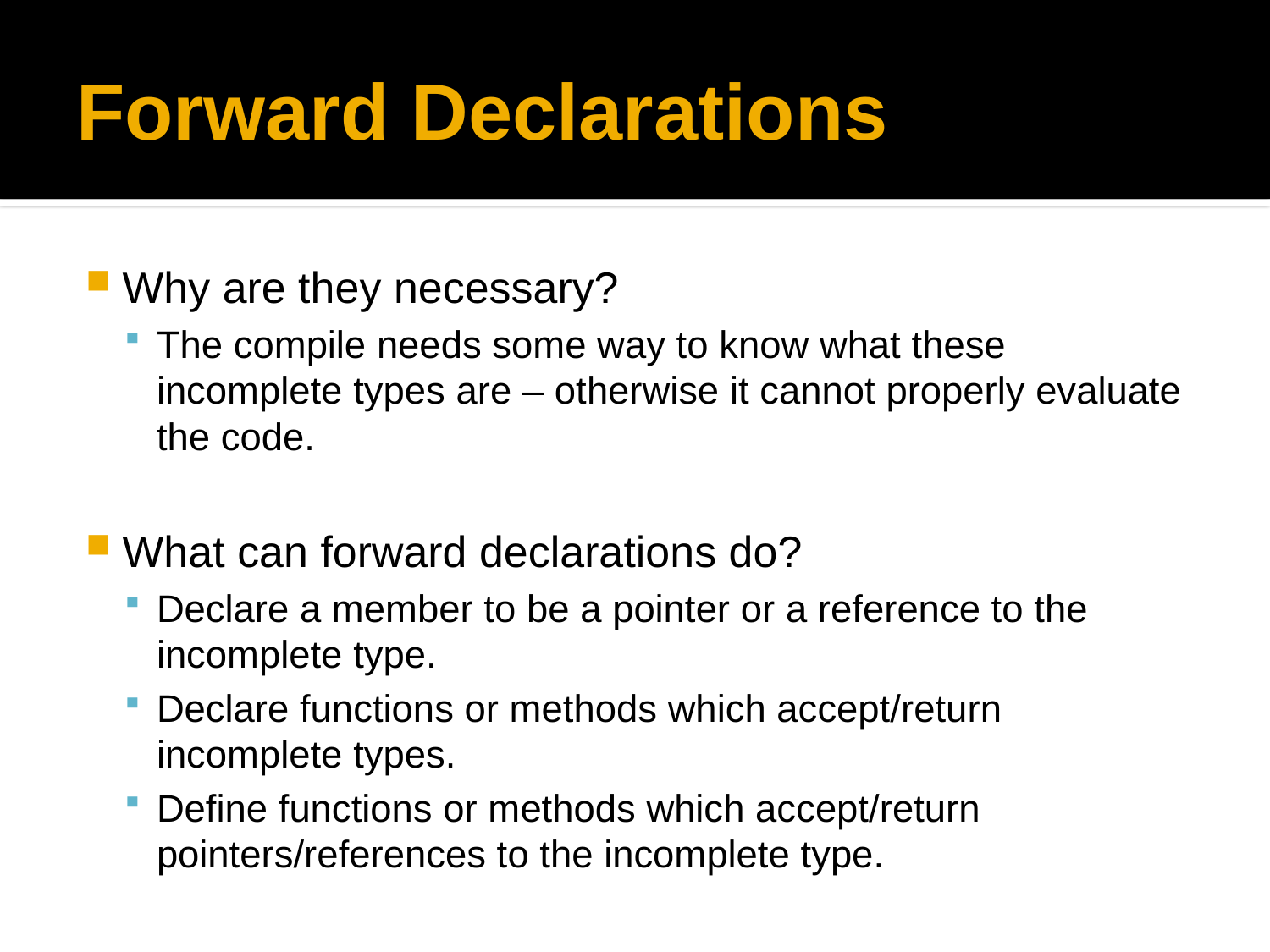

# Forward Declarations
Why are they necessary?
The compile needs some way to know what these incomplete types are – otherwise it cannot properly evaluate the code.

What can forward declarations do?
Declare a member to be a pointer or a reference to the incomplete type.
Declare functions or methods which accept/return incomplete types.
Define functions or methods which accept/return pointers/references to the incomplete type.